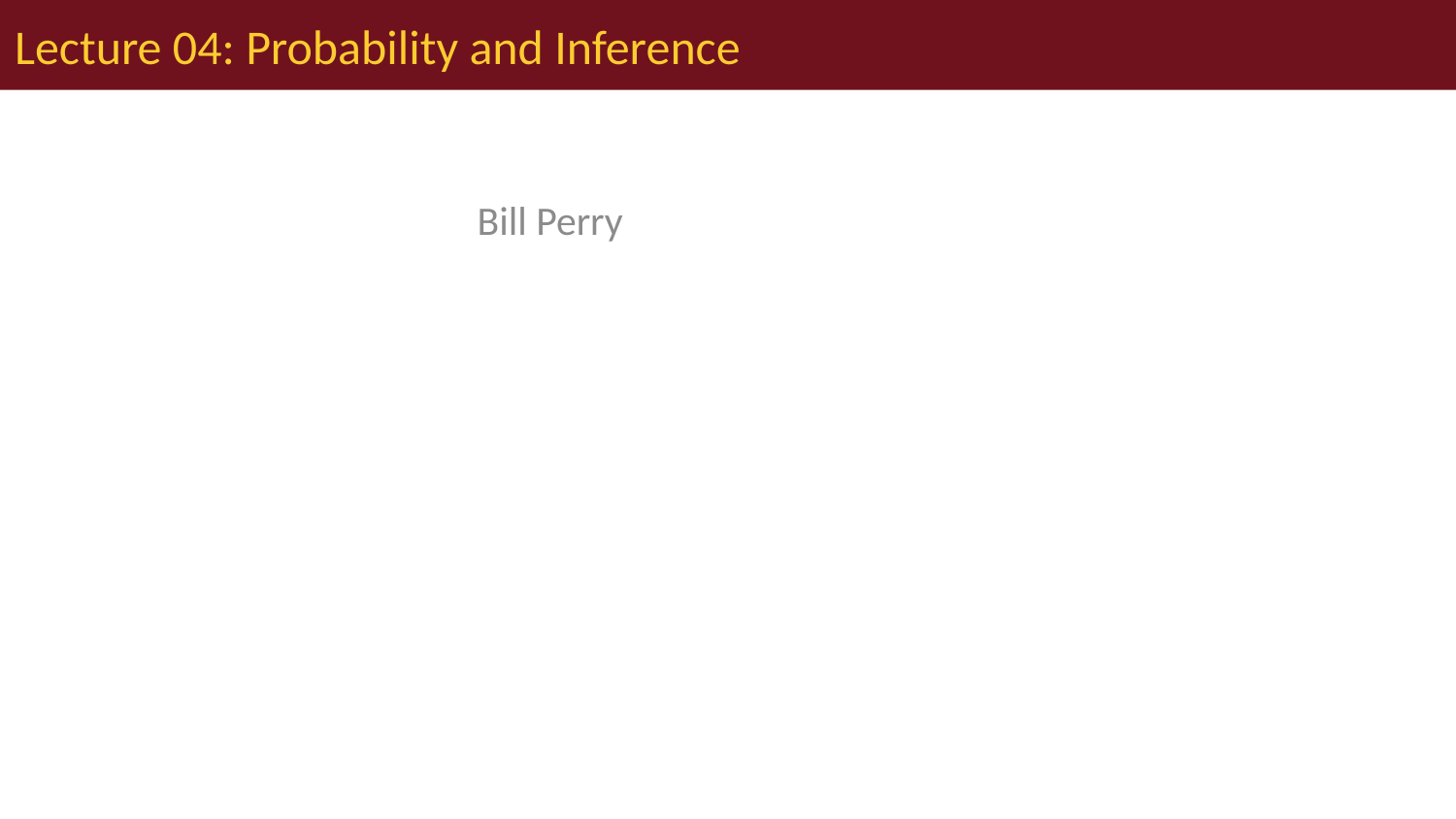

# Lecture 04: Probability and Inference
Bill Perry